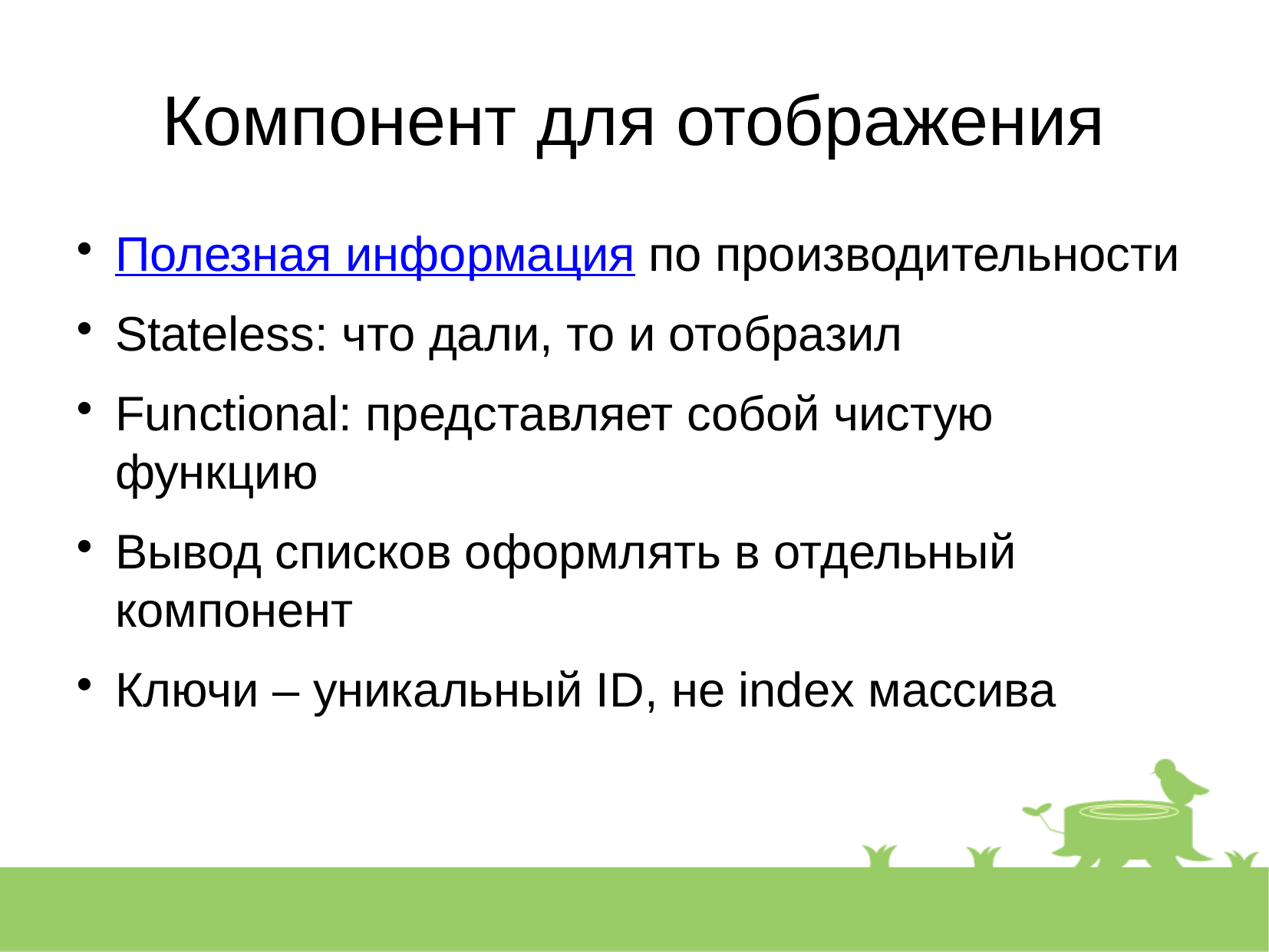

Компонент для отображения
Полезная информация по производительности
Stateless: что дали, то и отобразил
Functional: представляет собой чистую функцию
Вывод списков оформлять в отдельный компонент
Ключи – уникальный ID, не index массива